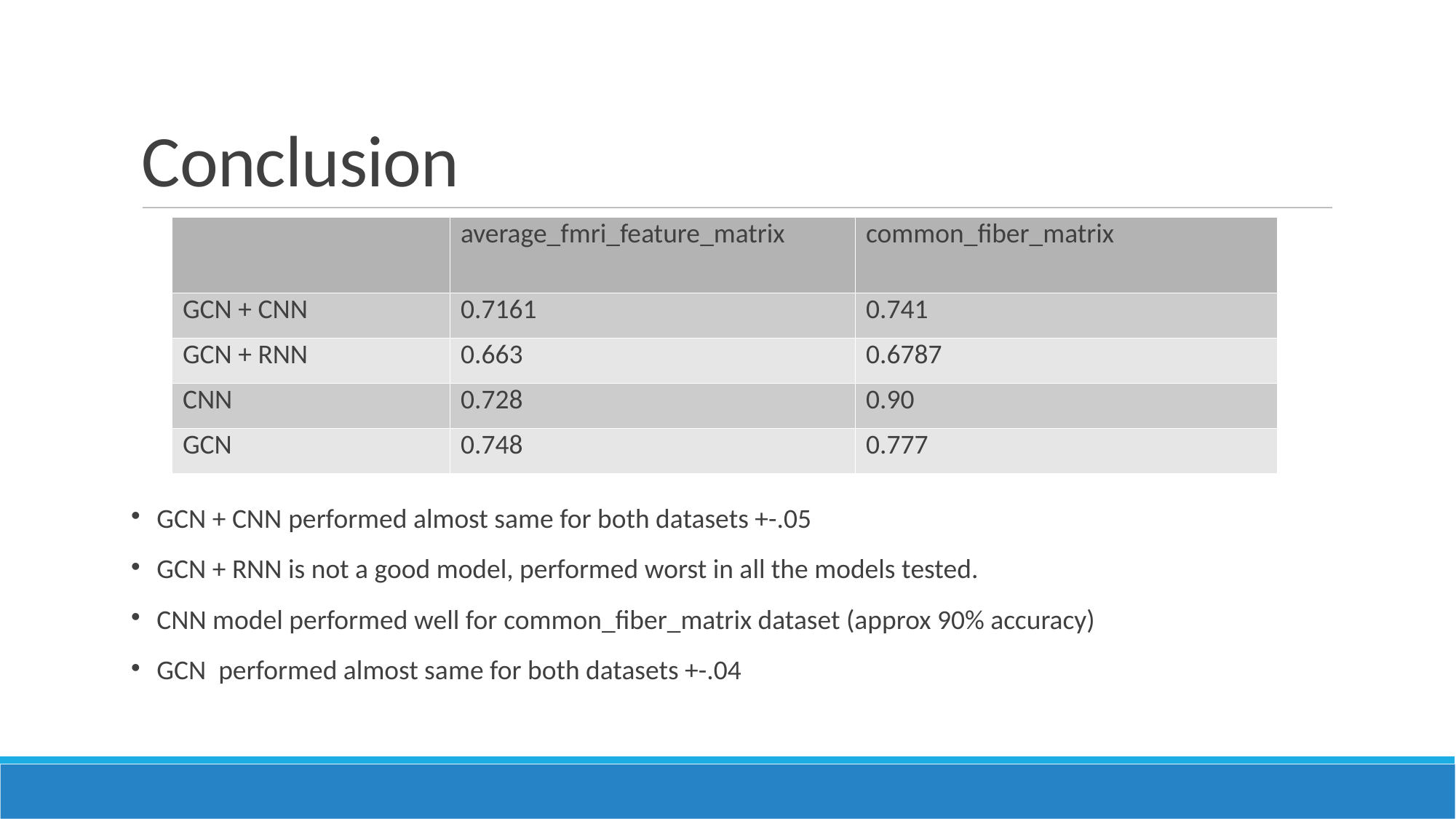

Conclusion
|  | average\_fmri\_feature\_matrix | common\_fiber\_matrix |
| --- | --- | --- |
| GCN + CNN | 0.7161 | 0.741 |
| GCN + RNN | 0.663 | 0.6787 |
| CNN | 0.728 | 0.90 |
| GCN | 0.748 | 0.777 |

GCN + CNN performed almost same for both datasets +-.05
GCN + RNN is not a good model, performed worst in all the models tested.
CNN model performed well for common_fiber_matrix dataset (approx 90% accuracy)
GCN  performed almost same for both datasets +-.04